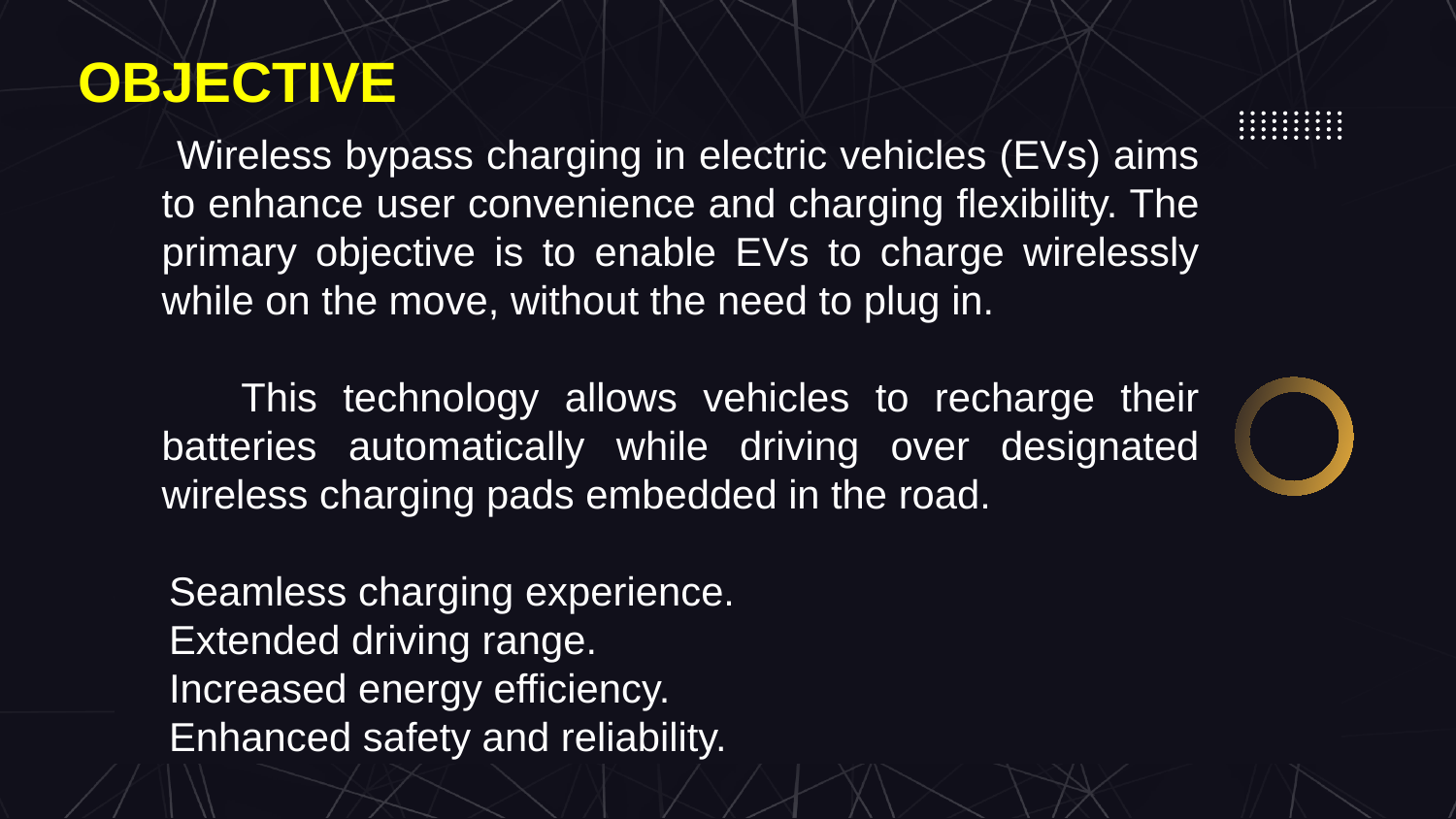

# OBJECTIVE

     Wireless bypass charging in electric vehicles (EVs) aims to enhance user convenience and charging flexibility. The primary objective is to enable EVs to charge wirelessly while on the move, without the need to plug in.

     This technology allows vehicles to recharge their batteries automatically while driving over designated wireless charging pads embedded in the road.

     Seamless charging experience.
     Extended driving range.
     Increased energy efficiency.
     Enhanced safety and reliability.